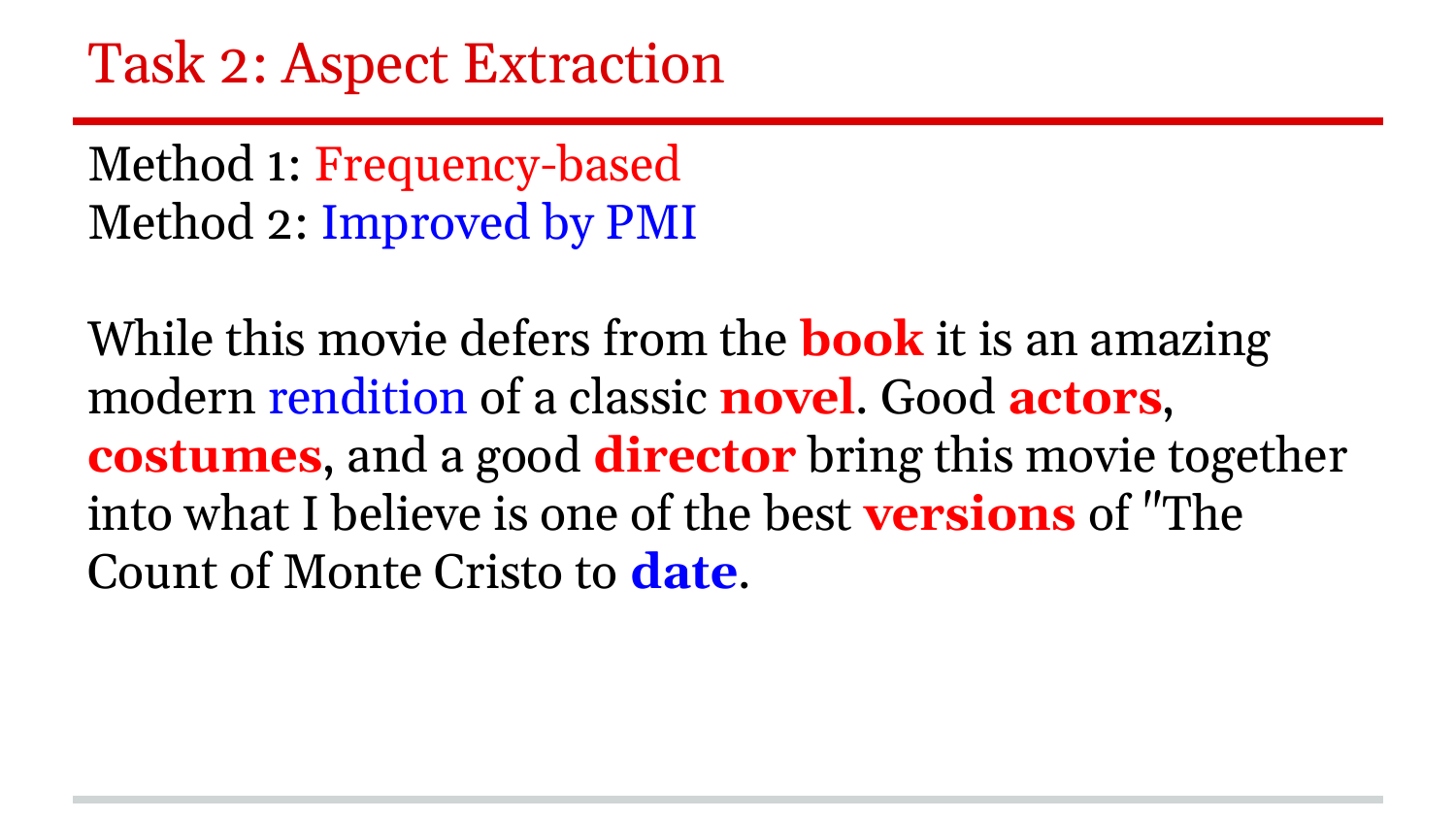

# Task 2: Aspect Extraction
Method 1: Frequency-based
Method 2: Improved by PMI

While this movie defers from the book it is an amazing modern rendition of a classic novel. Good actors, costumes, and a good director bring this movie together into what I believe is one of the best versions of "The Count of Monte Cristo to date.